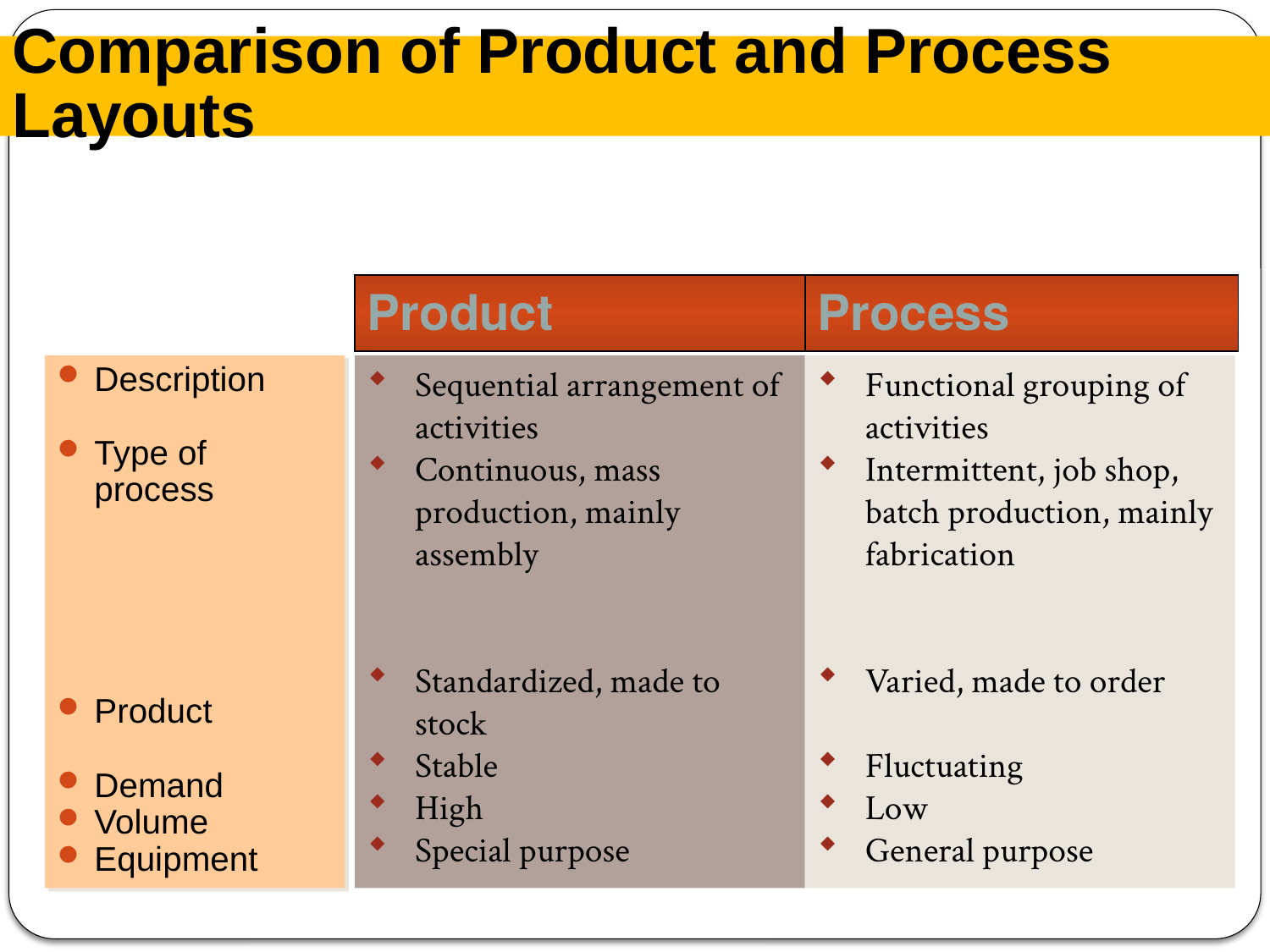

Comparison of Product and Process Layouts
Product
Process
Description

Type of process

Product

Demand
Volume
Equipment
Sequential arrangement of activities
Continuous, mass production, mainly assembly

Standardized, made to stock
Stable
High
Special purpose
Functional grouping of activities
Intermittent, job shop, batch production, mainly fabrication

Varied, made to order

Fluctuating
Low
General purpose